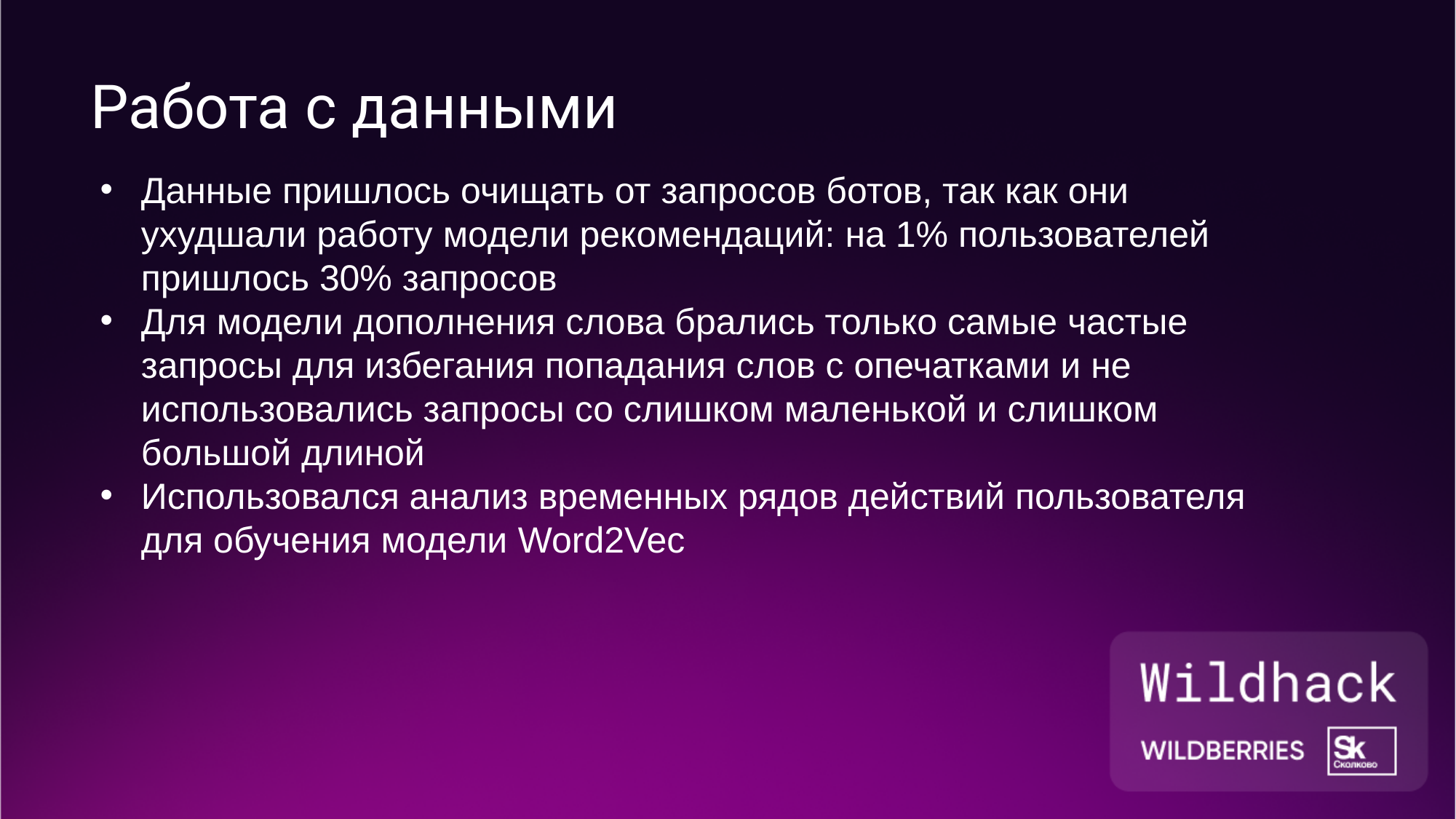

# Работа с данными
Данные пришлось очищать от запросов ботов, так как они ухудшали работу модели рекомендаций: на 1% пользователей пришлось 30% запросов
Для модели дополнения слова брались только самые частые запросы для избегания попадания слов с опечатками и не использовались запросы со слишком маленькой и слишком большой длиной
Использовался анализ временных рядов действий пользователя для обучения модели Word2Vec